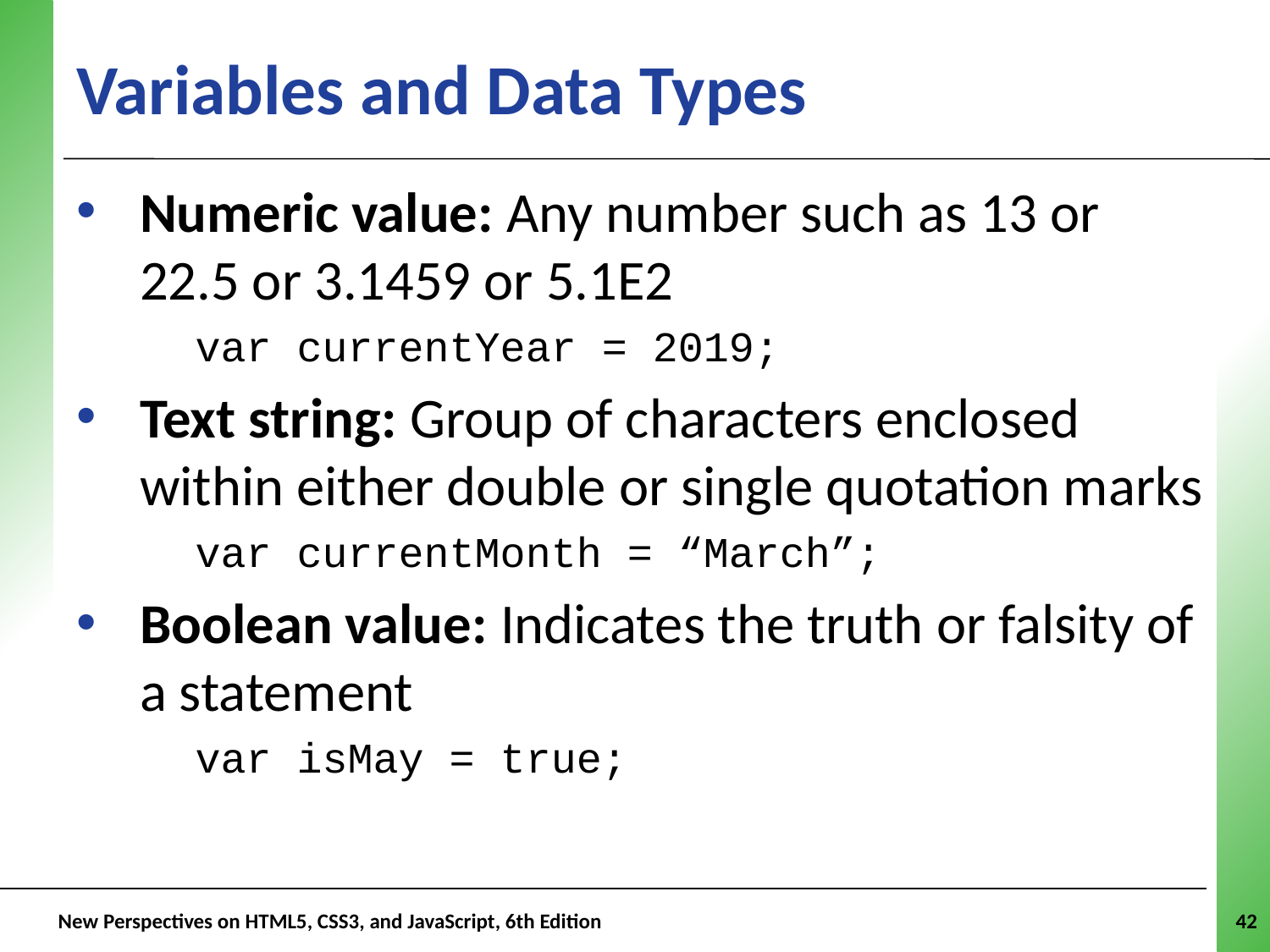

# Variables and Data Types
Numeric value: Any number such as 13 or 22.5 or 3.1459 or 5.1E2
var currentYear = 2019;
Text string: Group of characters enclosed within either double or single quotation marks
var currentMonth = “March”;
Boolean value: Indicates the truth or falsity of a statement
var isMay = true;
 New Perspectives on HTML5, CSS3, and JavaScript, 6th Edition
42